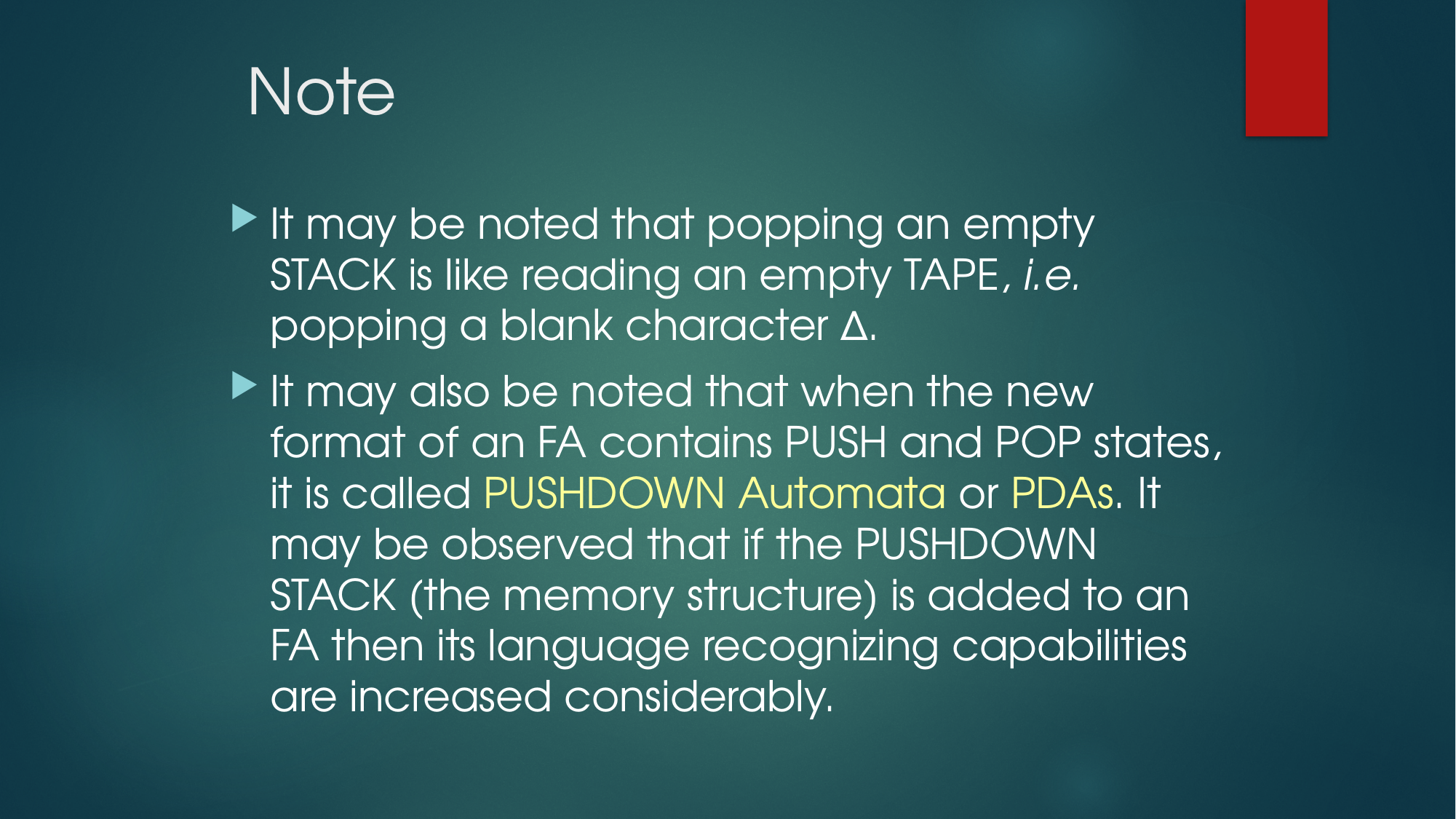

# Note
It may be noted that popping an empty STACK is like reading an empty TAPE, i.e. popping a blank character ∆.
It may also be noted that when the new format of an FA contains PUSH and POP states, it is called PUSHDOWN Automata or PDAs. It may be observed that if the PUSHDOWN STACK (the memory structure) is added to an FA then its language recognizing capabilities are increased considerably.